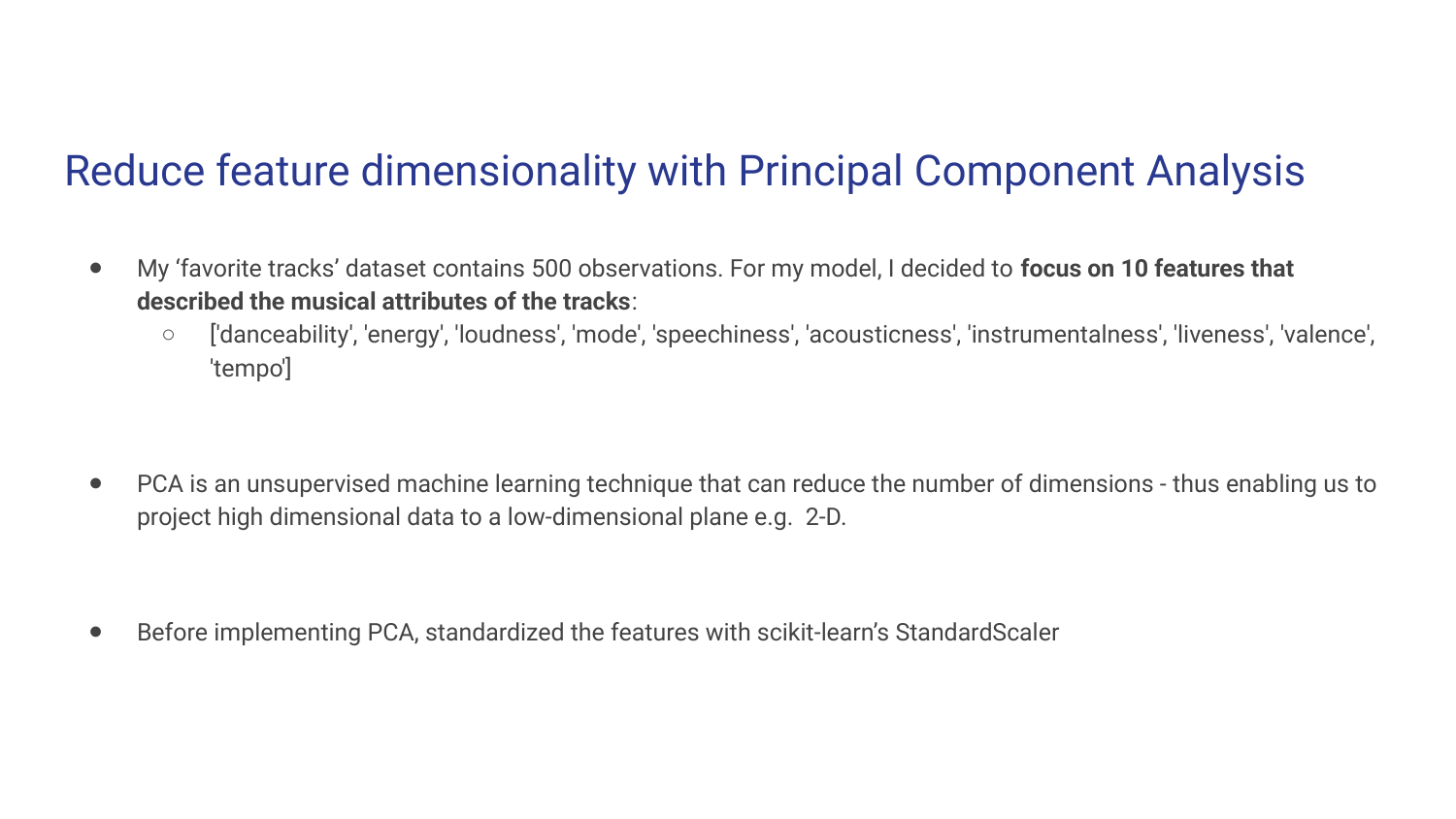

# Reduce feature dimensionality with Principal Component Analysis
My ‘favorite tracks’ dataset contains 500 observations. For my model, I decided to focus on 10 features that described the musical attributes of the tracks:
['danceability', 'energy', 'loudness', 'mode', 'speechiness', 'acousticness', 'instrumentalness', 'liveness', 'valence', 'tempo']

PCA is an unsupervised machine learning technique that can reduce the number of dimensions - thus enabling us to project high dimensional data to a low-dimensional plane e.g.  2-D.

Before implementing PCA, standardized the features with scikit-learn’s StandardScaler